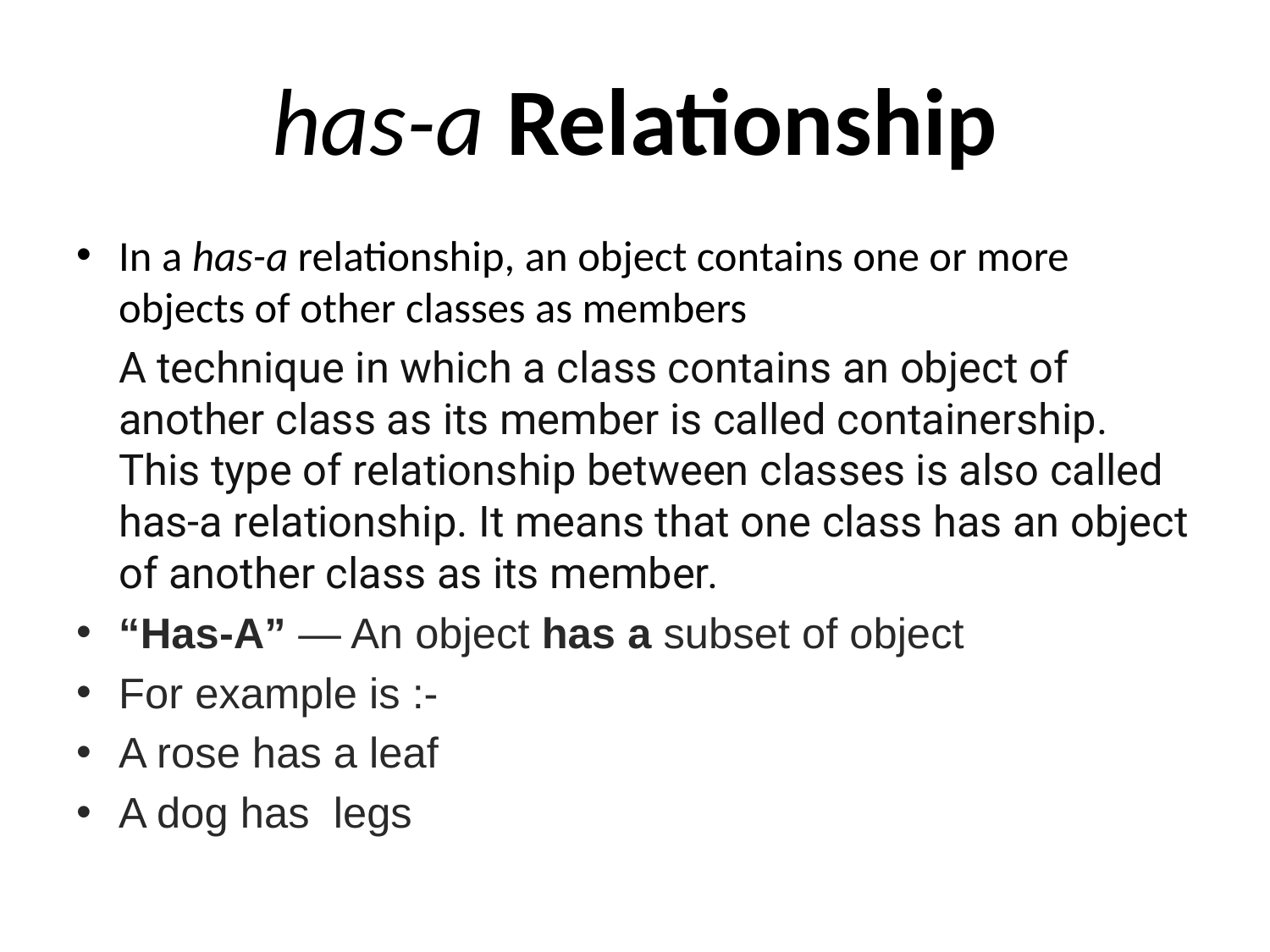

# has-a Relationship
In a has-a relationship, an object contains one or more objects of other classes as members
    A technique in which a class contains an object of another class as its member is called containership. This type of relationship between classes is also called has-a relationship. It means that one class has an object of another class as its member.
“Has-A” — An object has a subset of object
For example is :-
A rose has a leaf
A dog has  legs